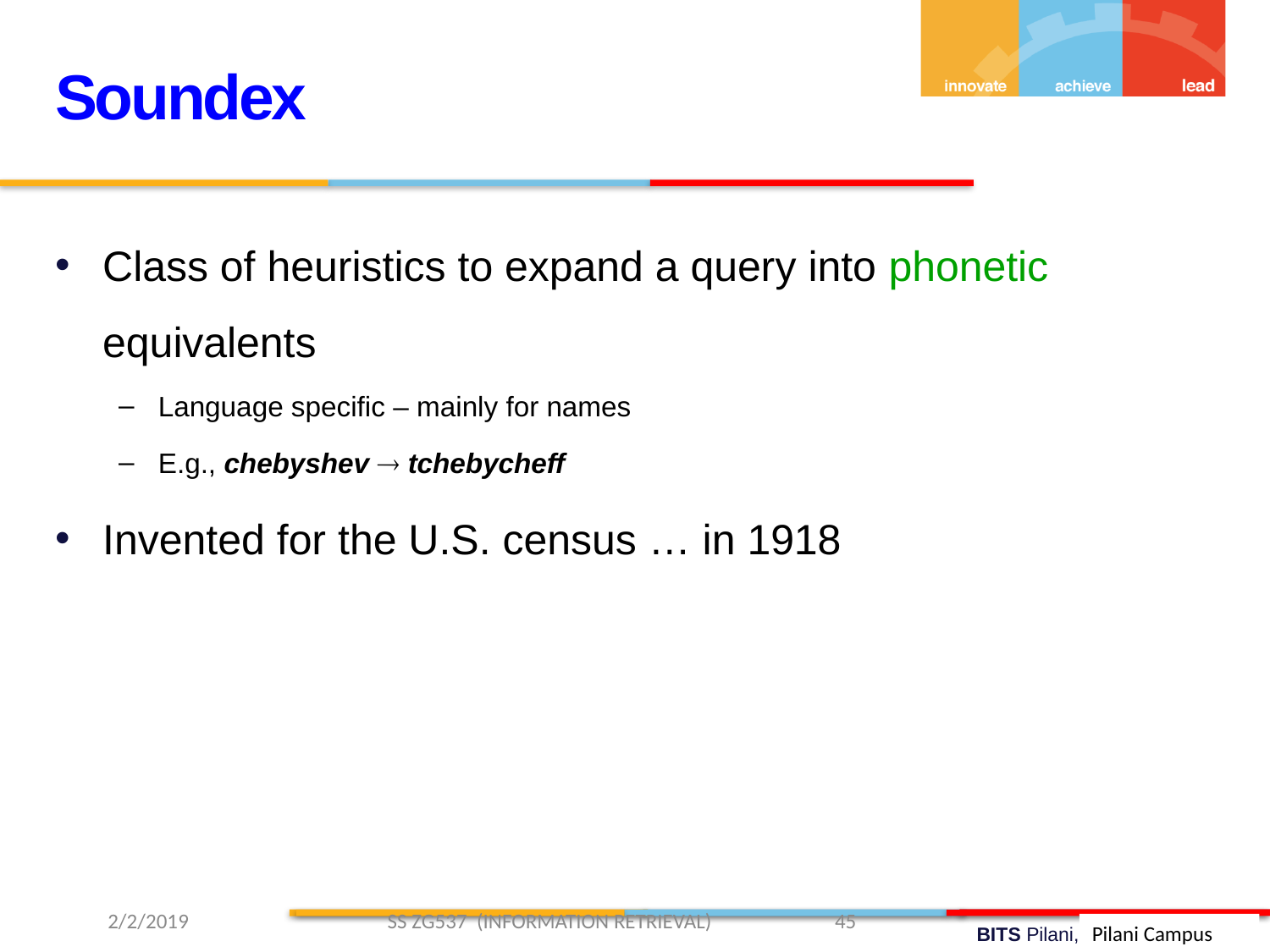

Soundex
Class of heuristics to expand a query into phonetic equivalents
Language specific – mainly for names
E.g., chebyshev → tchebycheff
Invented for the U.S. census … in 1918

2/2/2019                                         SS ZG537  (INFORMATION RETRIEVAL)                         45
Pilani Campus